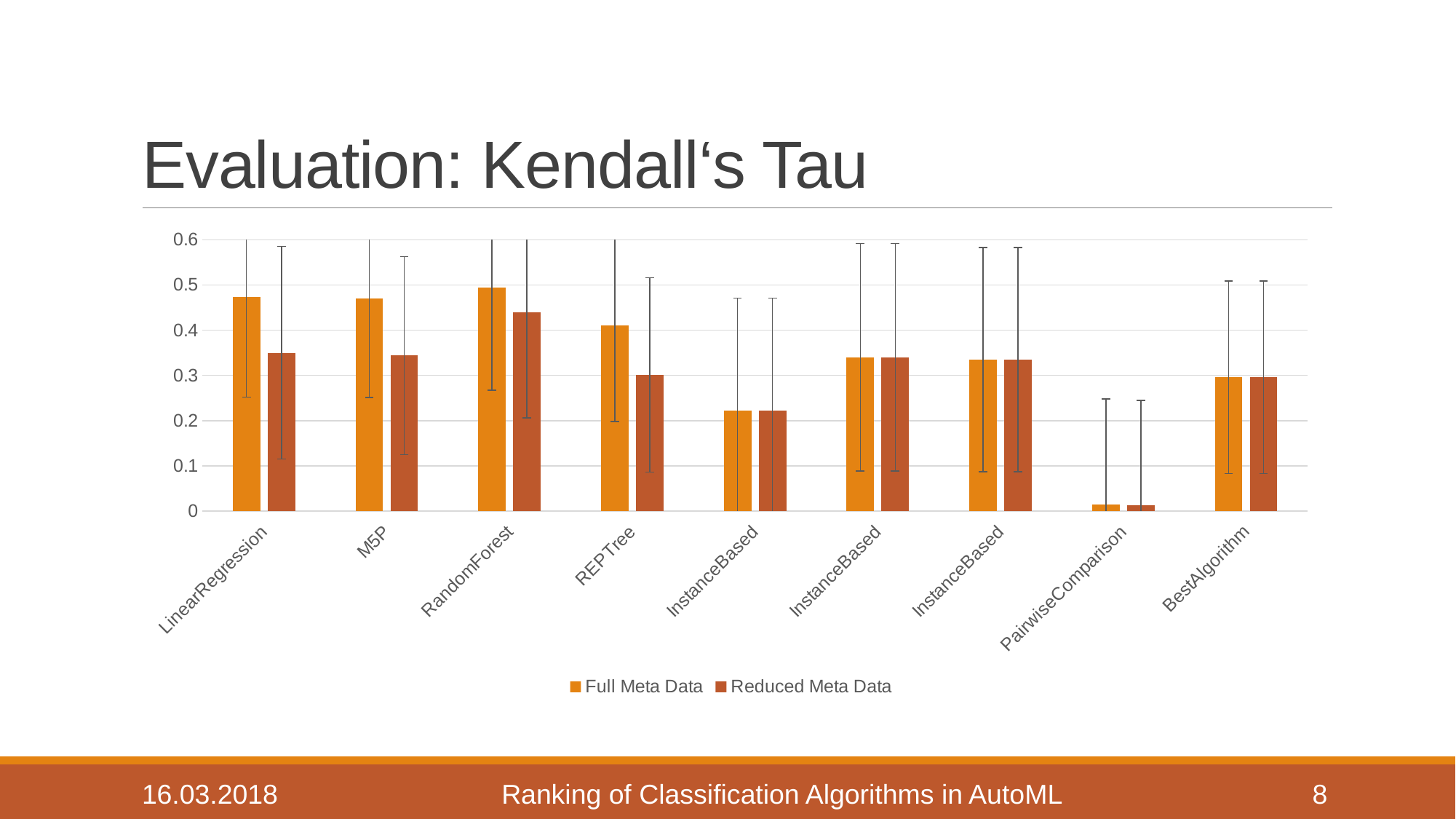

# Evaluation: Kendall‘s Tau

### Chart

| Category | Full Meta Data | Reduced Meta Data |
|---|---|---|
| LinearRegression | 0.473 | 0.35 |
| M5P | 0.47 | 0.344 |
| RandomForest | 0.495 | 0.439 |
| REPTree | 0.411 | 0.301 |
| InstanceBased | 0.222 | 0.222 |
| InstanceBased | 0.34 | 0.34 |
| InstanceBased | 0.335 | 0.335 |
| PairwiseComparison | 0.014 | 0.013 |
| BestAlgorithm | 0.296 | 0.296 |
16.03.2018
Ranking of Classification Algorithms in AutoML
8